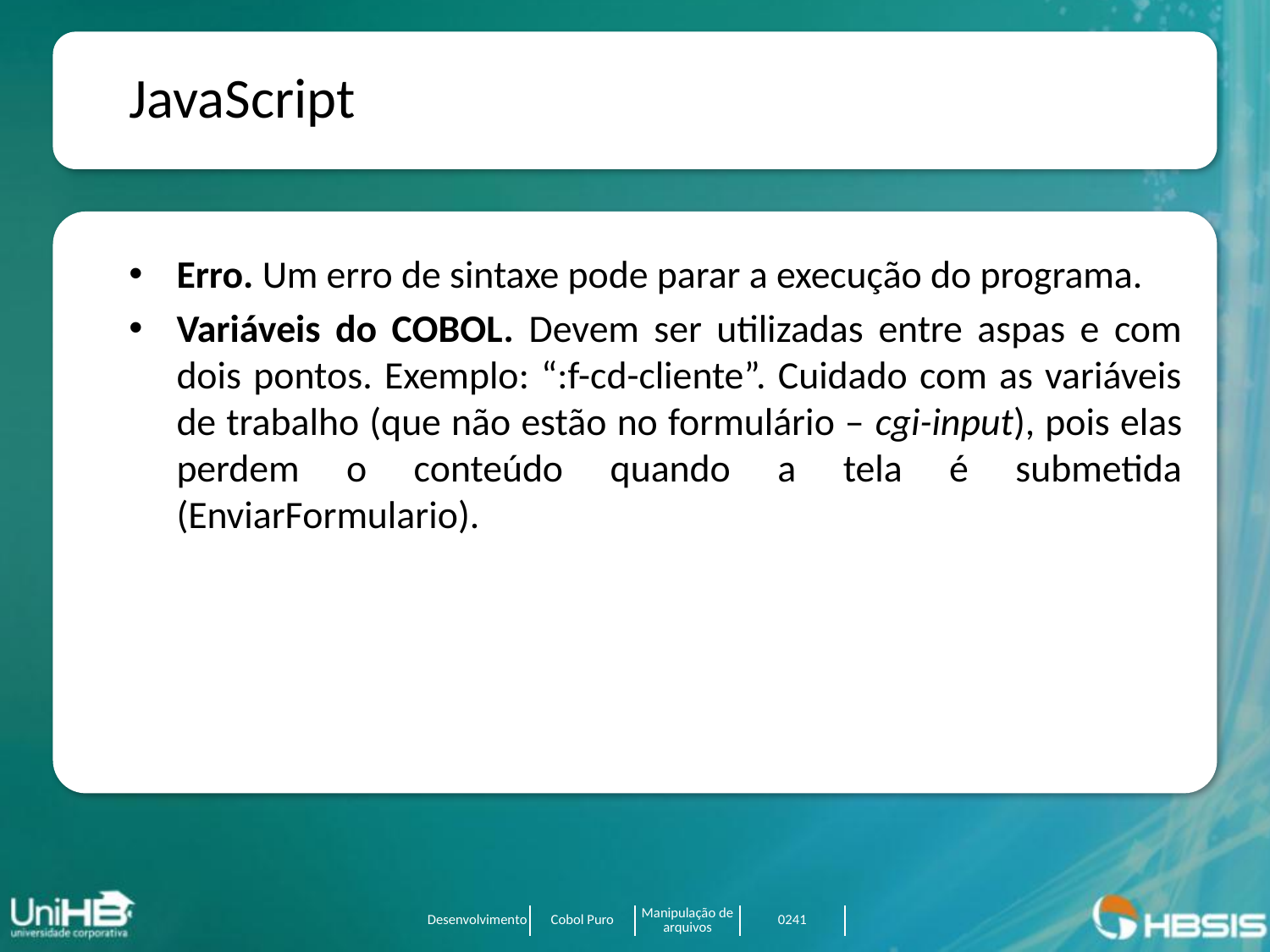

JavaScript
Erro. Um erro de sintaxe pode parar a execução do programa.
Variáveis do COBOL. Devem ser utilizadas entre aspas e com dois pontos. Exemplo: “:f-cd-cliente”. Cuidado com as variáveis de trabalho (que não estão no formulário – cgi-input), pois elas perdem o conteúdo quando a tela é submetida (EnviarFormulario).